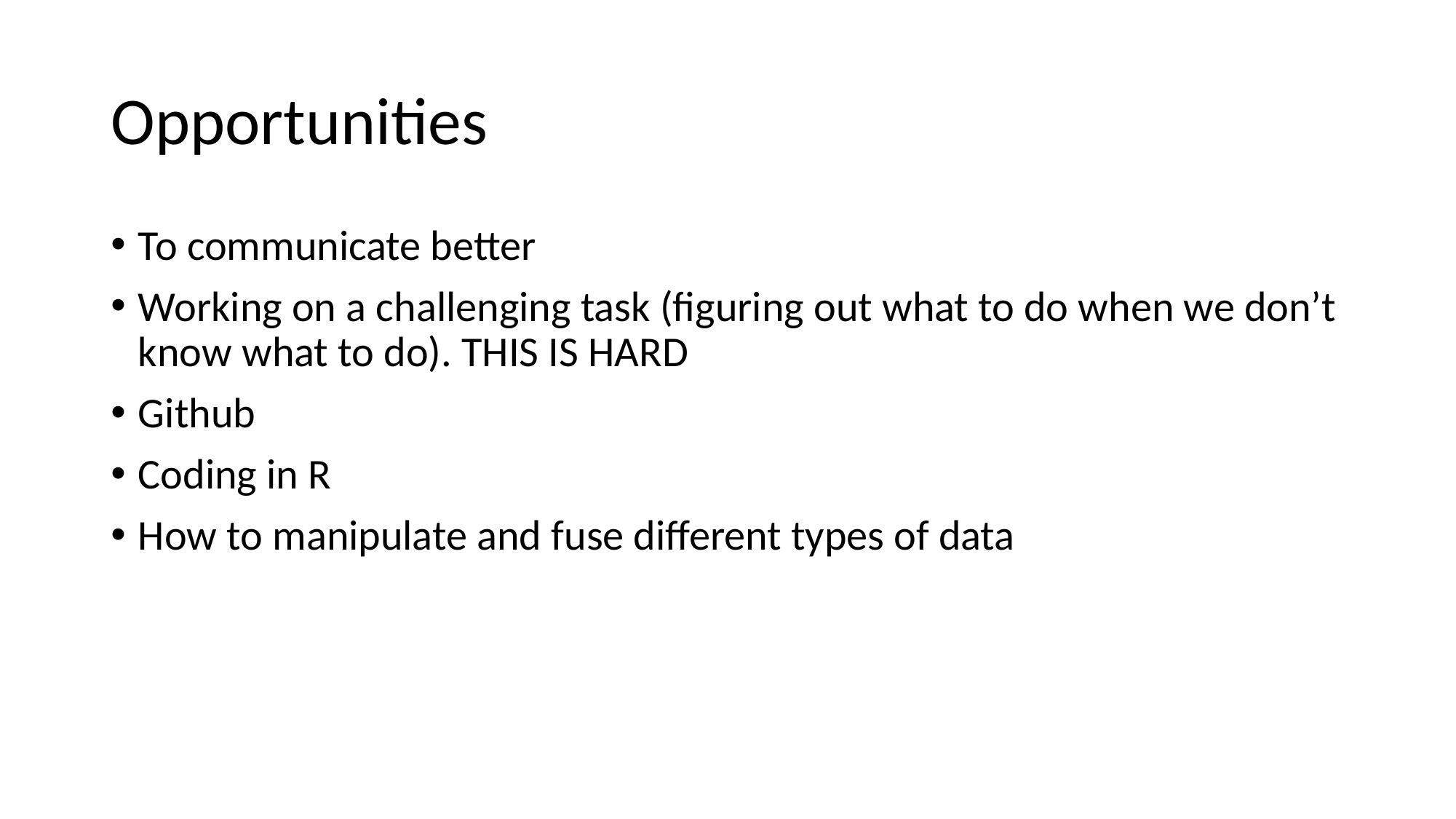

# Opportunities
To communicate better
Working on a challenging task (figuring out what to do when we don’t know what to do). THIS IS HARD
Github
Coding in R
How to manipulate and fuse different types of data